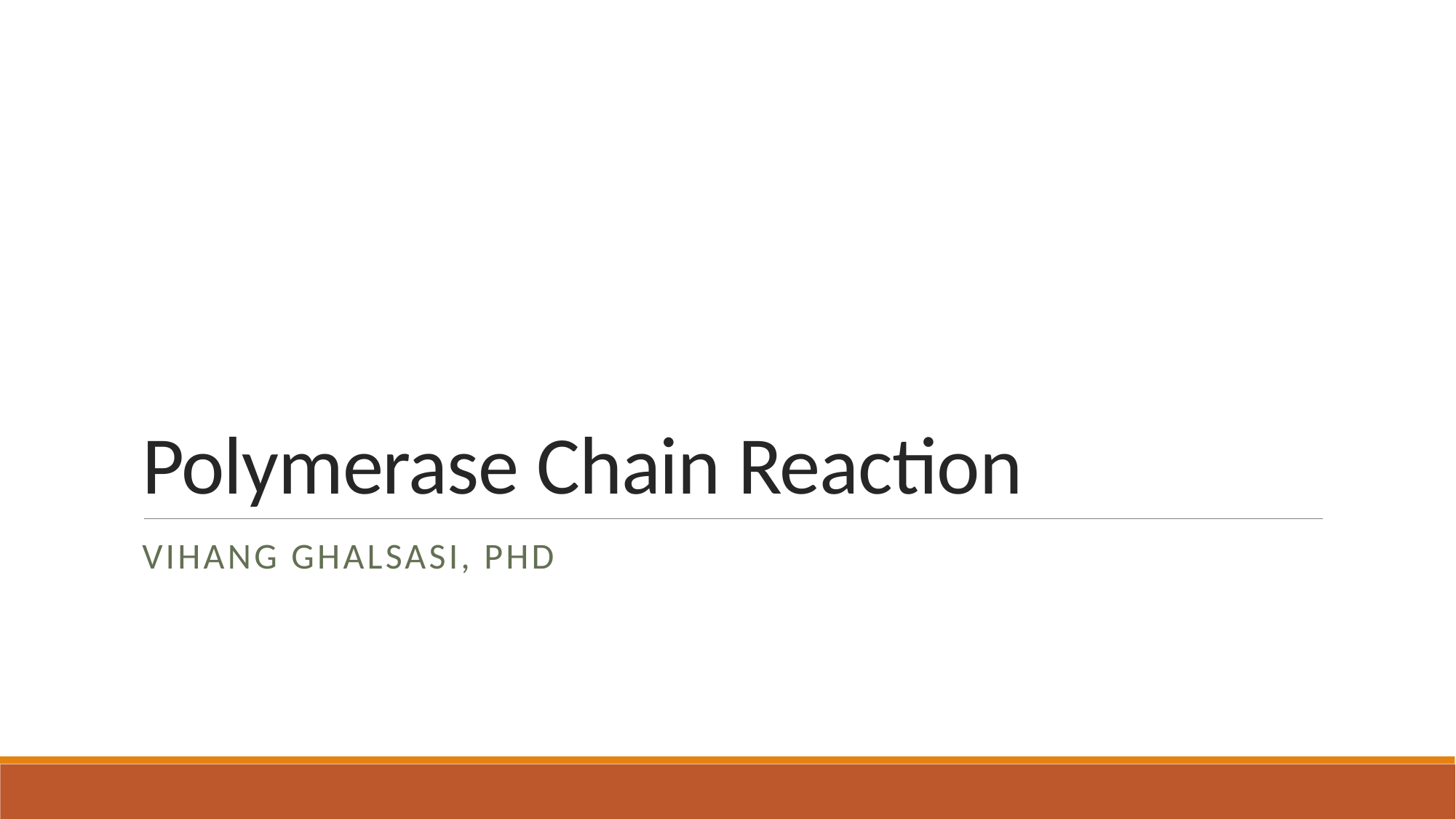

# Polymerase Chain Reaction
Vihang Ghalsasi, PHD